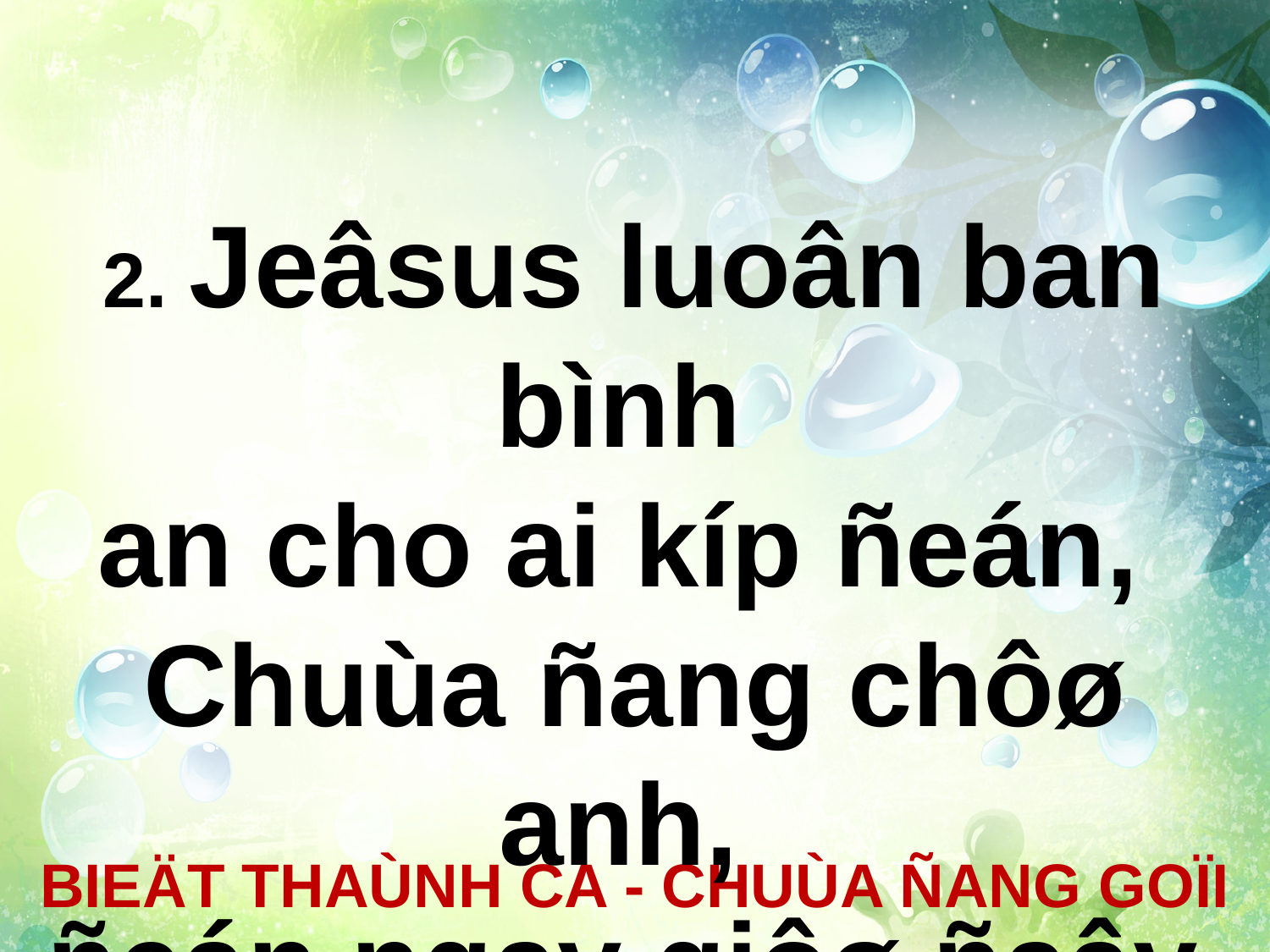

2. Jeâsus luoân ban bình
an cho ai kíp ñeán,
Chuùa ñang chôø anh,
ñeán ngay giôø ñaây.
BIEÄT THAÙNH CA - CHUÙA ÑANG GOÏI